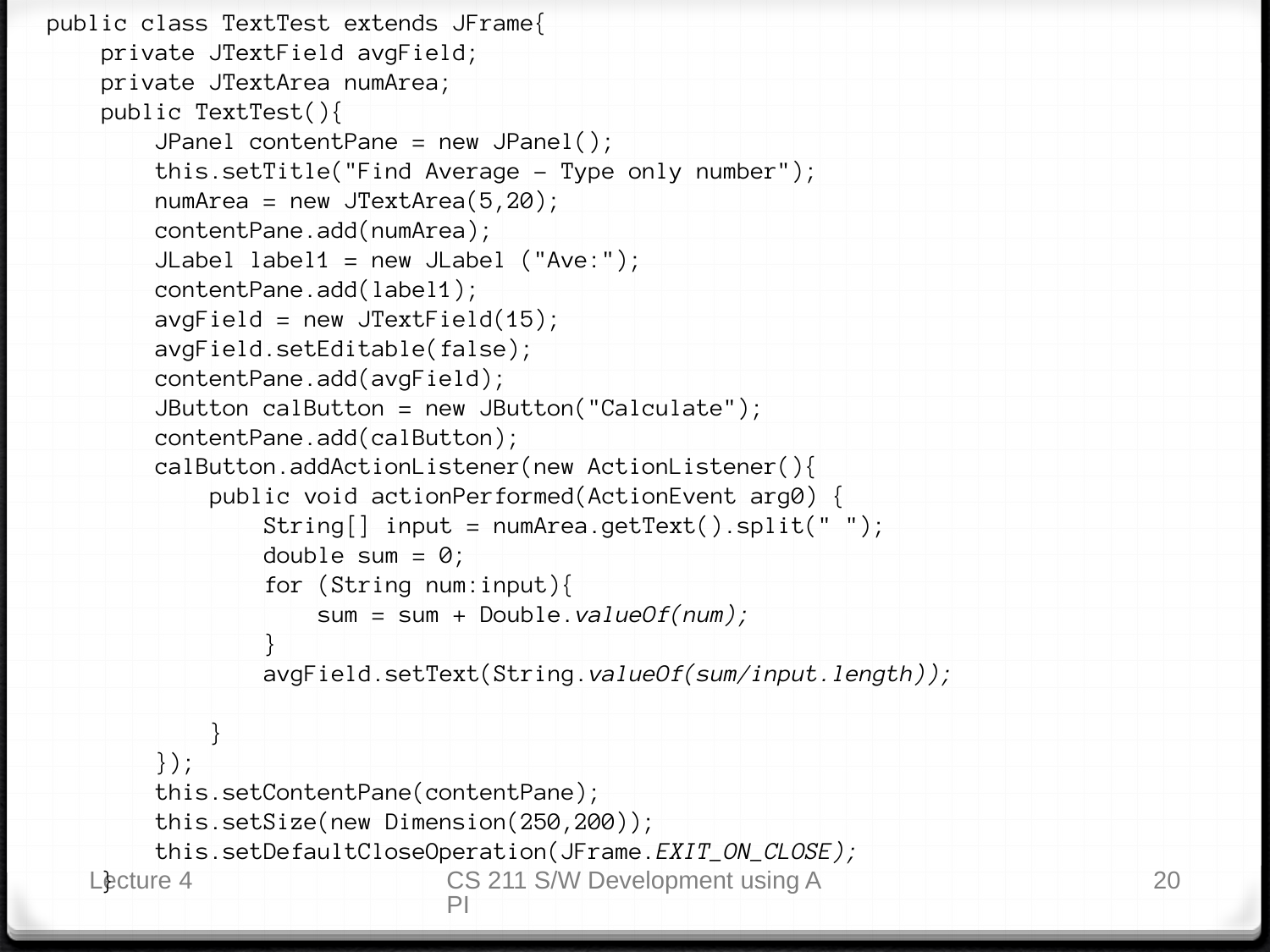

public class TextTest extends JFrame{
    private JTextField avgField;
    private JTextArea numArea;
    public TextTest(){
        JPanel contentPane = new JPanel();
        this.setTitle("Find Average - Type only number");
        numArea = new JTextArea(5,20);
        contentPane.add(numArea);
        JLabel label1 = new JLabel ("Ave:");
        contentPane.add(label1);
        avgField = new JTextField(15);
        avgField.setEditable(false);
        contentPane.add(avgField);
        JButton calButton = new JButton("Calculate");
        contentPane.add(calButton);
        calButton.addActionListener(new ActionListener(){
            public void actionPerformed(ActionEvent arg0) {
                String[] input = numArea.getText().split(" ");
                double sum = 0;
                for (String num:input){
                    sum = sum + Double.valueOf(num);
                }
                avgField.setText(String.valueOf(sum/input.length));

            }
        });
        this.setContentPane(contentPane);
        this.setSize(new Dimension(250,200));
        this.setDefaultCloseOperation(JFrame.EXIT_ON_CLOSE);
    }
Lecture 4
CS 211 S/W Development using API
20